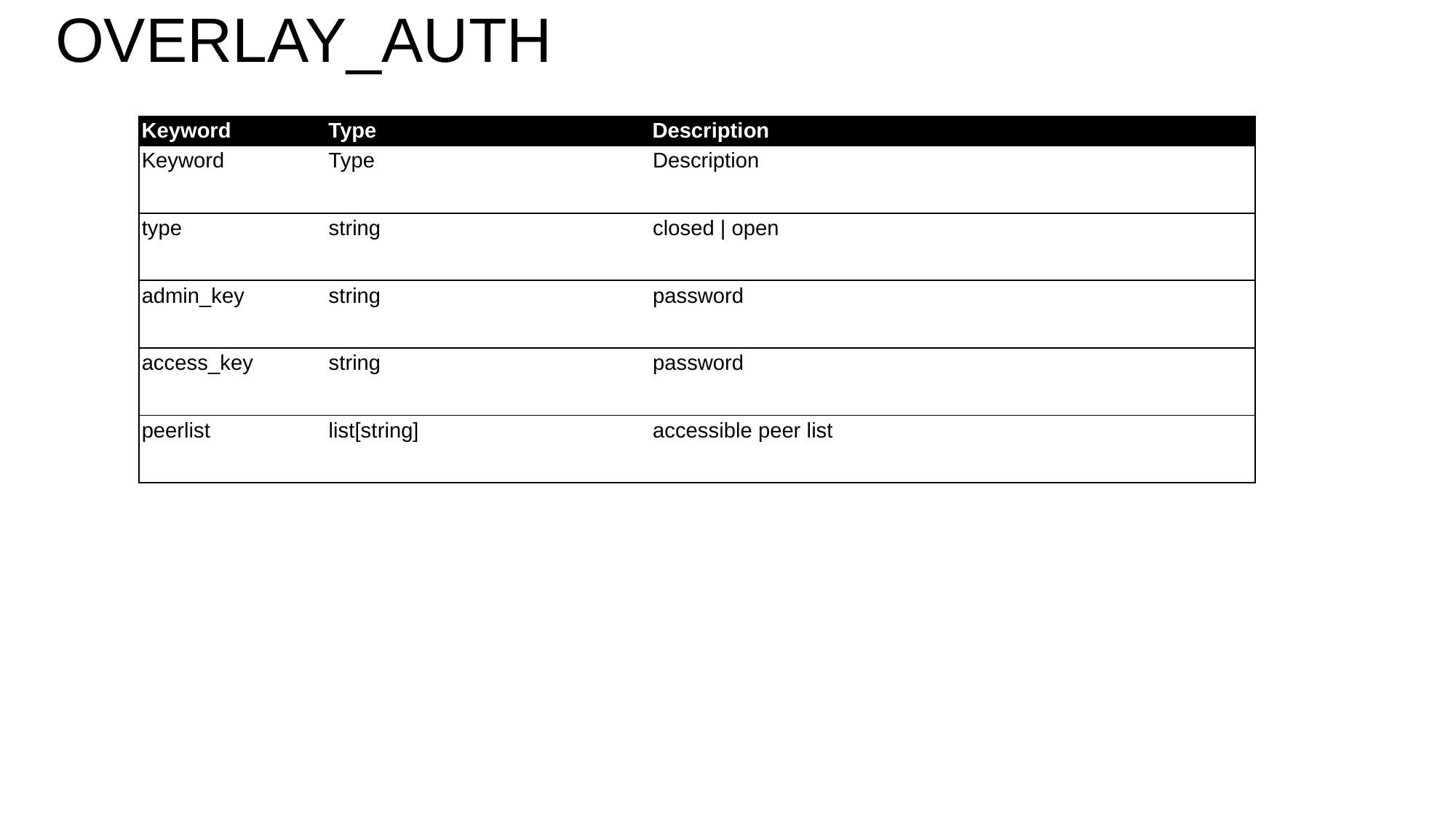

# OVERLAY_AUTH
| Keyword | Type | Description |
| --- | --- | --- |
| Keyword | Type | Description |
| type | string | closed | open |
| admin\_key | string | password |
| access\_key | string | password |
| peerlist | list[string] | accessible peer list |